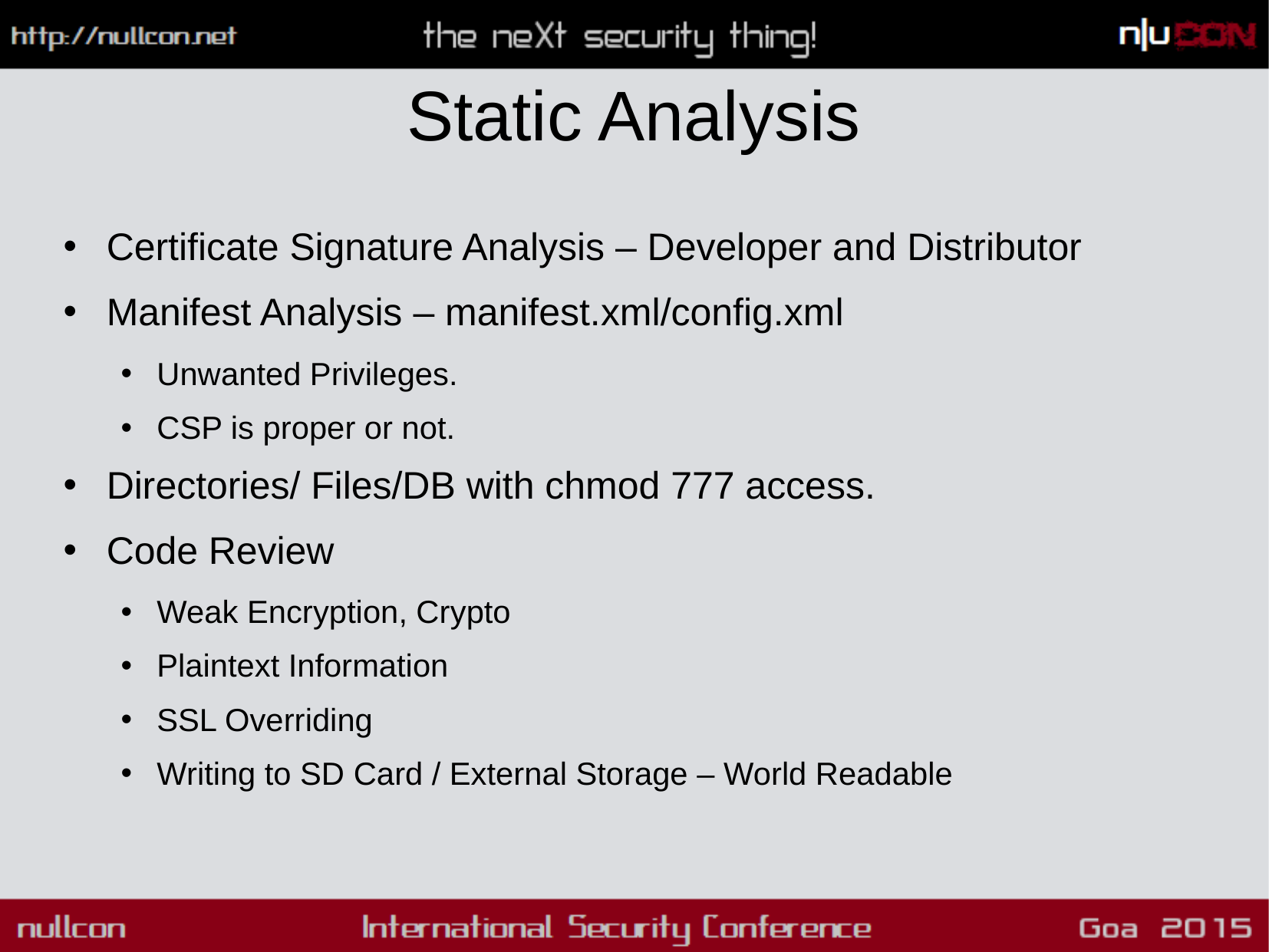

# Static Analysis
Certificate Signature Analysis – Developer and Distributor
Manifest Analysis – manifest.xml/config.xml
Unwanted Privileges.
CSP is proper or not.
Directories/ Files/DB with chmod 777 access.
Code Review
Weak Encryption, Crypto
Plaintext Information
SSL Overriding
Writing to SD Card / External Storage – World Readable